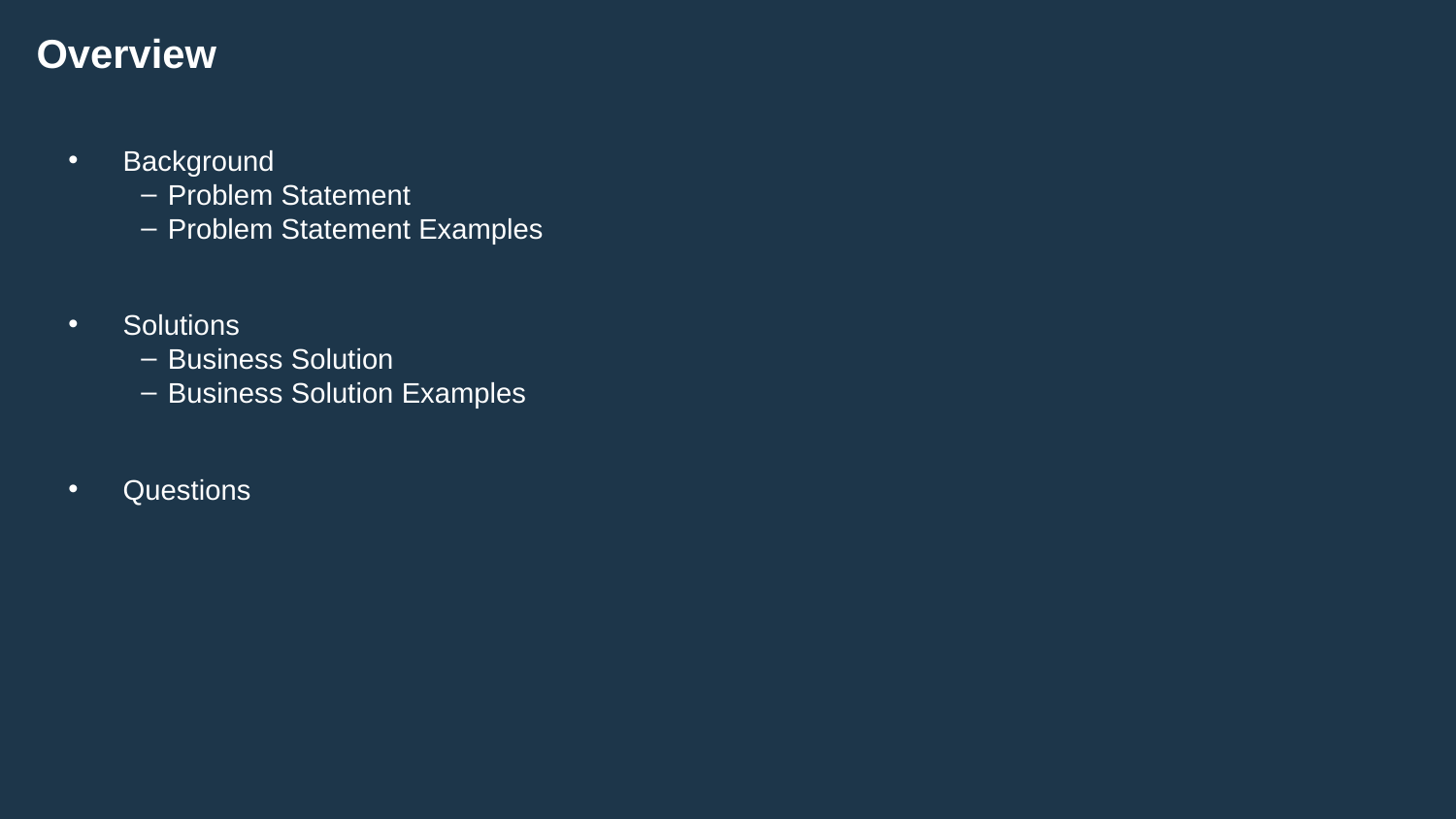

# Overview
Background
Problem Statement
Problem Statement Examples

Solutions
Business Solution
Business Solution Examples

Questions